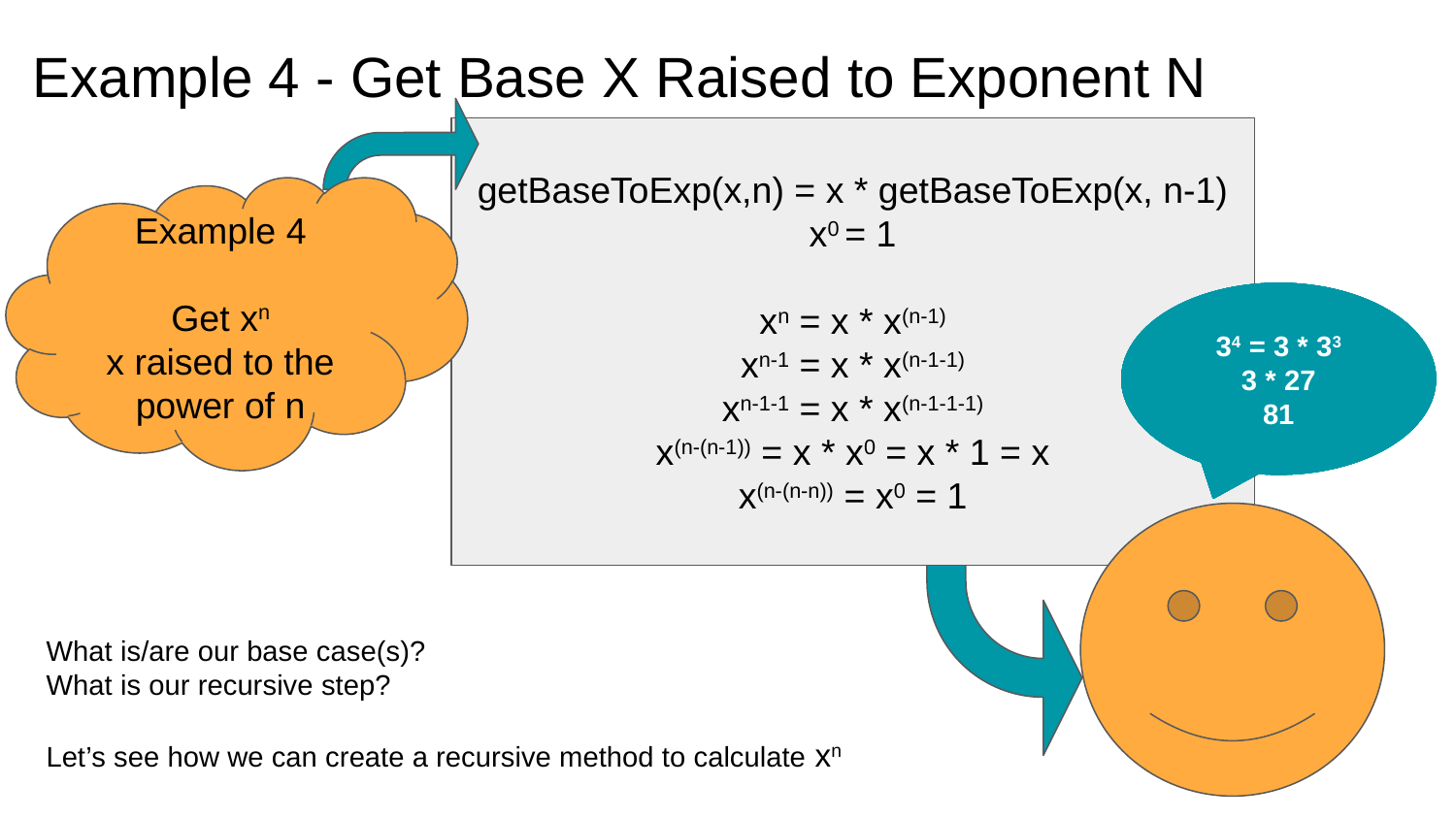

# Example 4 - Get Base X Raised to Exponent N

getBaseToExp(x,n) = x * getBaseToExp(x, n-1)
x0 = 1

xn = x * x(n-1)
xn-1 = x * x(n-1-1)
xn-1-1 = x * x(n-1-1-1)
x(n-(n-1)) = x * x0 = x * 1 = x
x(n-(n-n)) = x0 = 1
Example 4

Get xn
x raised to the power of n

34 = 3 * 3(4-1)

33 = 3 * 3(3-1)

32 = 3 * 3(2-1)

31 = 3 * 3(1-1)

30 = 1

31 = 3 * 30
3 * 1
3

32 = 3 * 31
3 * 3
9

33 = 3 * 32
3 * 9
27

34 = 3 * 33
3 * 27
81

What is/are our base case(s)?
What is our recursive step?

Let’s see how we can create a recursive method to calculate xn